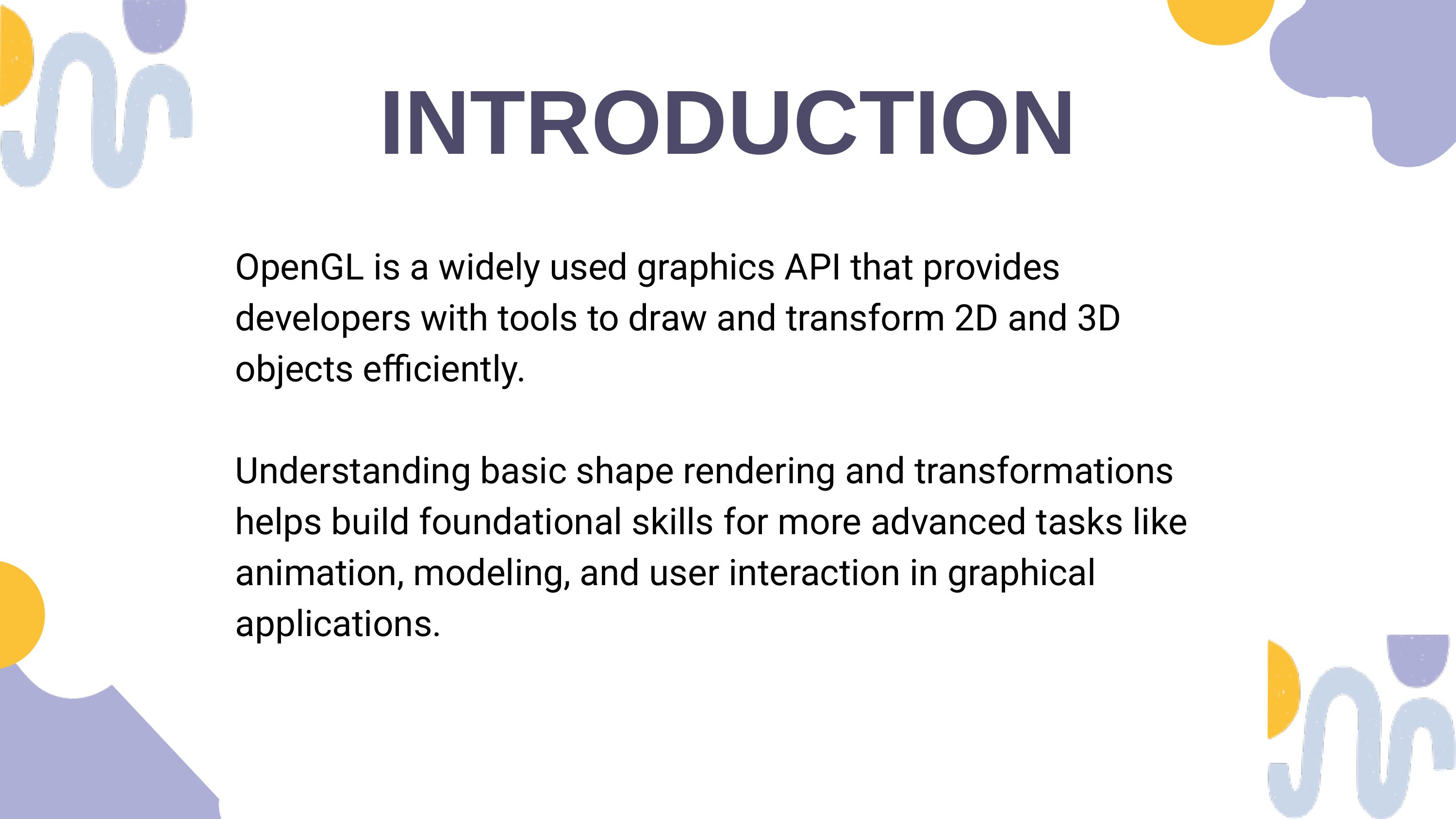

INTRODUCTION
OpenGL is a widely used graphics API that provides developers with tools to draw and transform 2D and 3D objects efficiently.

Understanding basic shape rendering and transformations helps build foundational skills for more advanced tasks like animation, modeling, and user interaction in graphical applications.